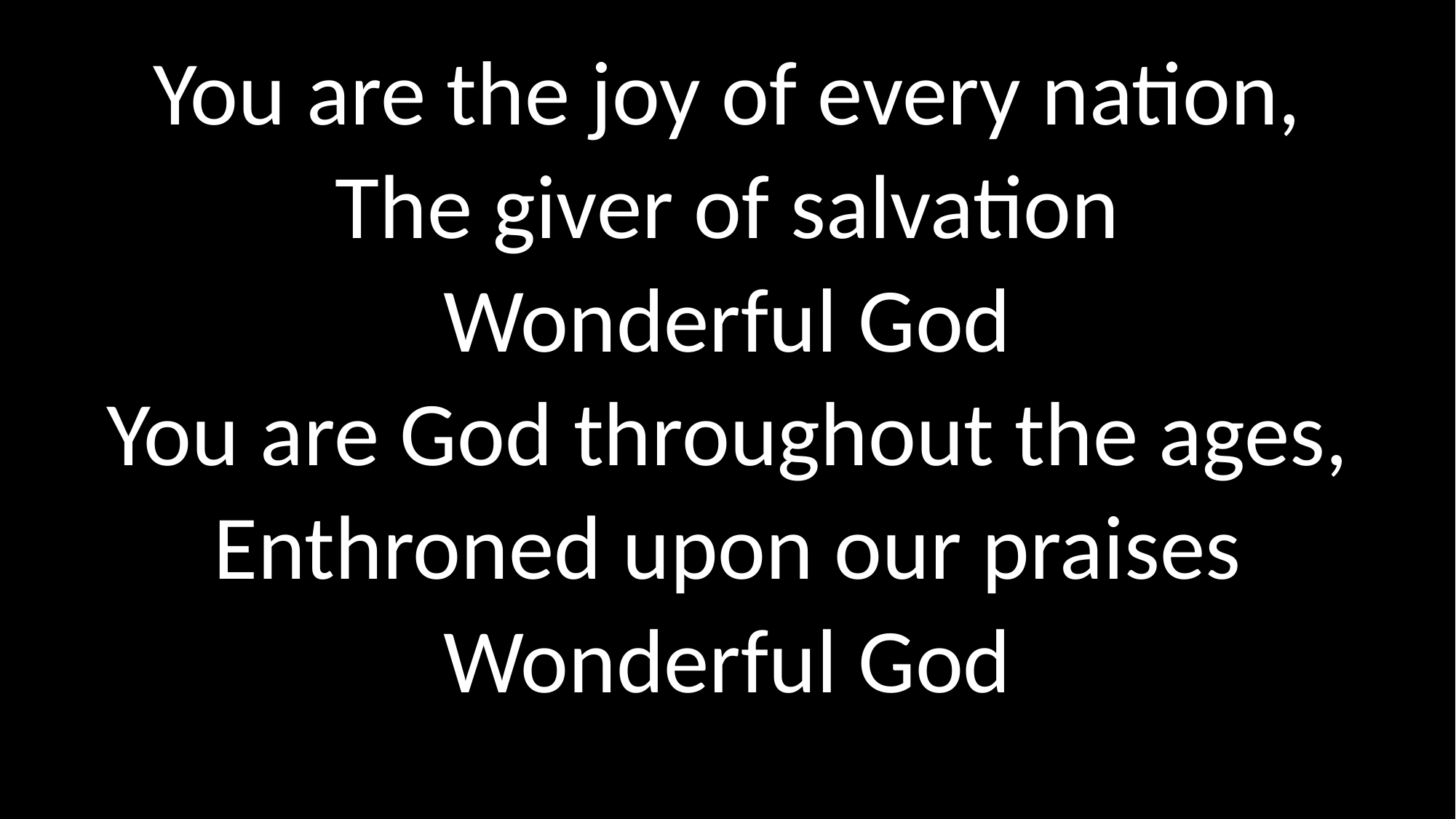

You are the joy of every nation,
The giver of salvation
Wonderful God
You are God throughout the ages,
Enthroned upon our praises
Wonderful God